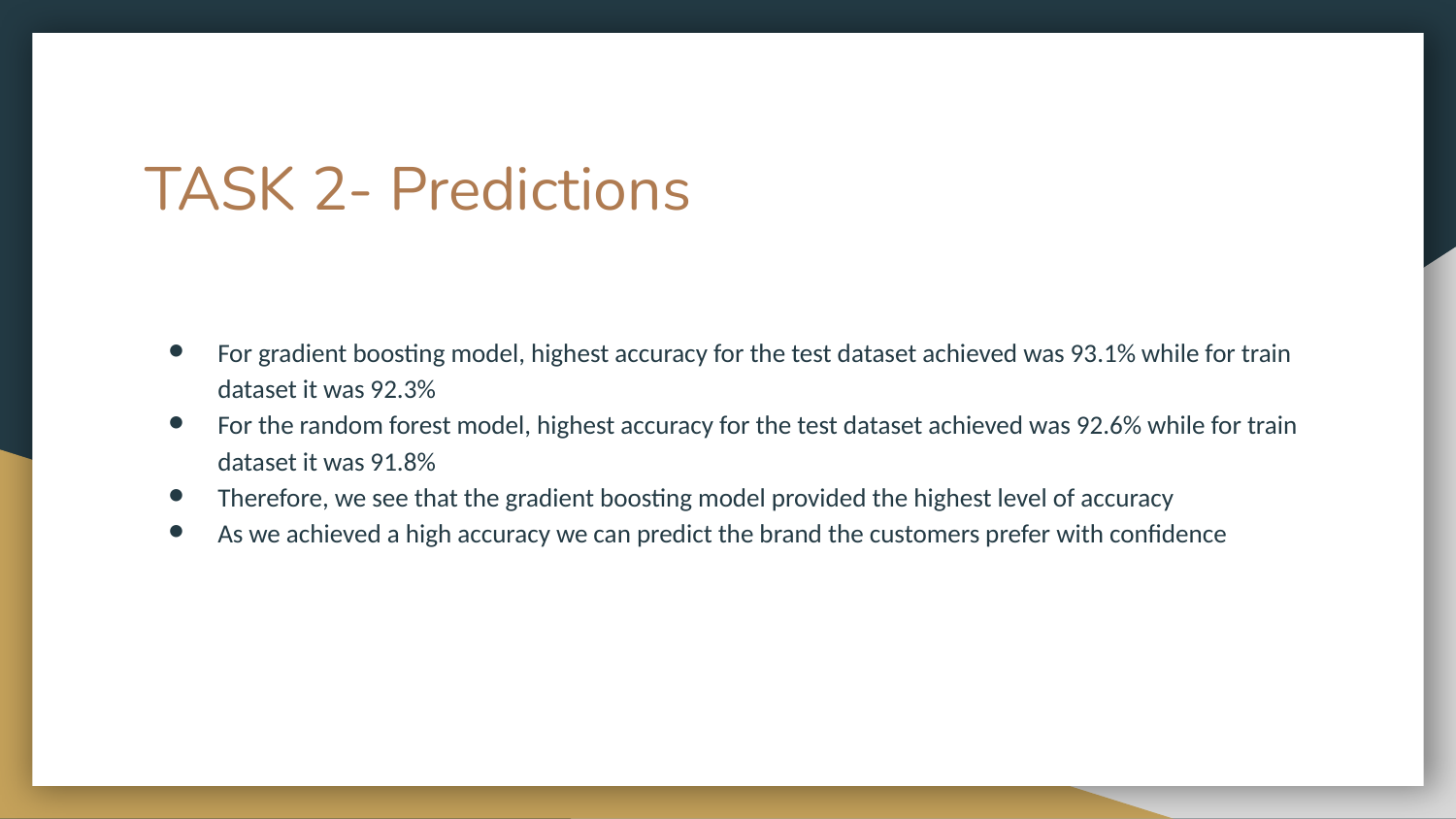

# TASK 2- Predictions
For gradient boosting model, highest accuracy for the test dataset achieved was 93.1% while for train dataset it was 92.3%
For the random forest model, highest accuracy for the test dataset achieved was 92.6% while for train dataset it was 91.8%
Therefore, we see that the gradient boosting model provided the highest level of accuracy
As we achieved a high accuracy we can predict the brand the customers prefer with confidence